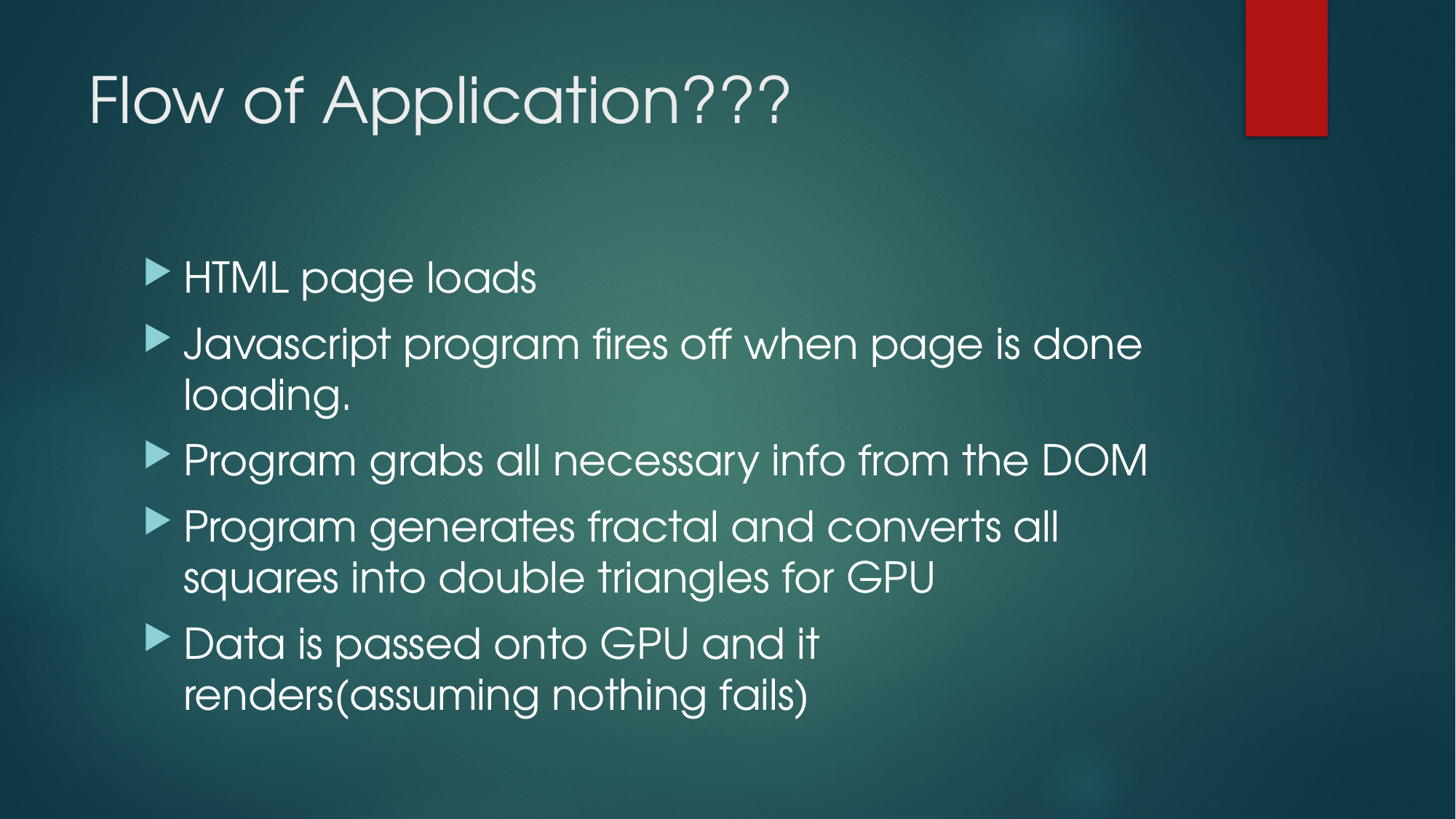

# Flow of Application???
HTML page loads
Javascript program fires off when page is done loading.
Program grabs all necessary info from the DOM
Program generates fractal and converts all squares into double triangles for GPU
Data is passed onto GPU and it renders(assuming nothing fails)